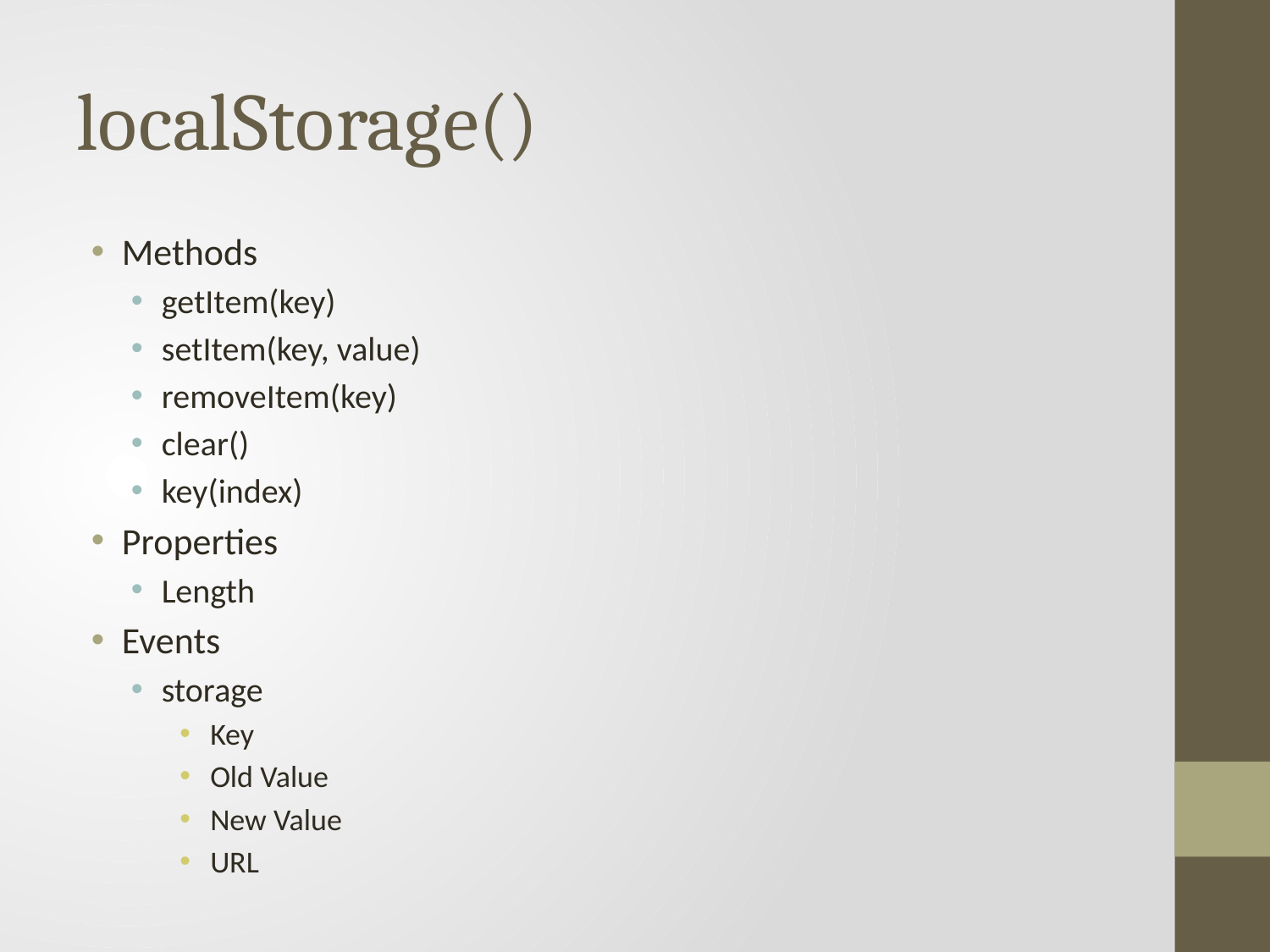

# localStorage()
Methods
getItem(key)
setItem(key, value)
removeItem(key)
clear()
key(index)
Properties
Length
Events
storage
Key
Old Value
New Value
URL